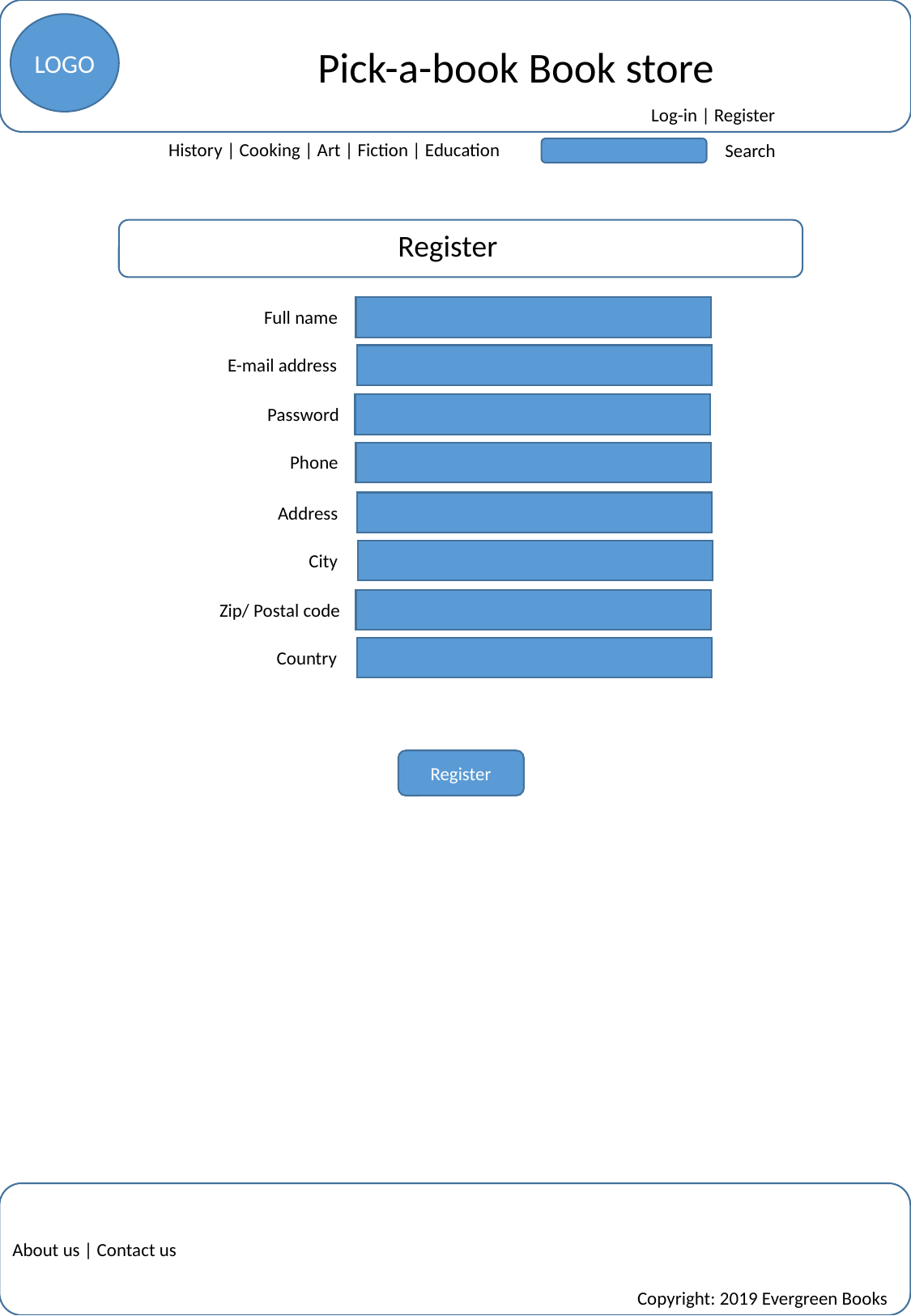

LOGO
Pick-a-book Book store
Log-in | Register
History | Cooking | Art | Fiction | Education
 Search

Register

Full name

E-mail address

Password

Phone

Address

City

Zip/ Postal code

Country
Register

About us | Contact us
Copyright: 2019 Evergreen Books